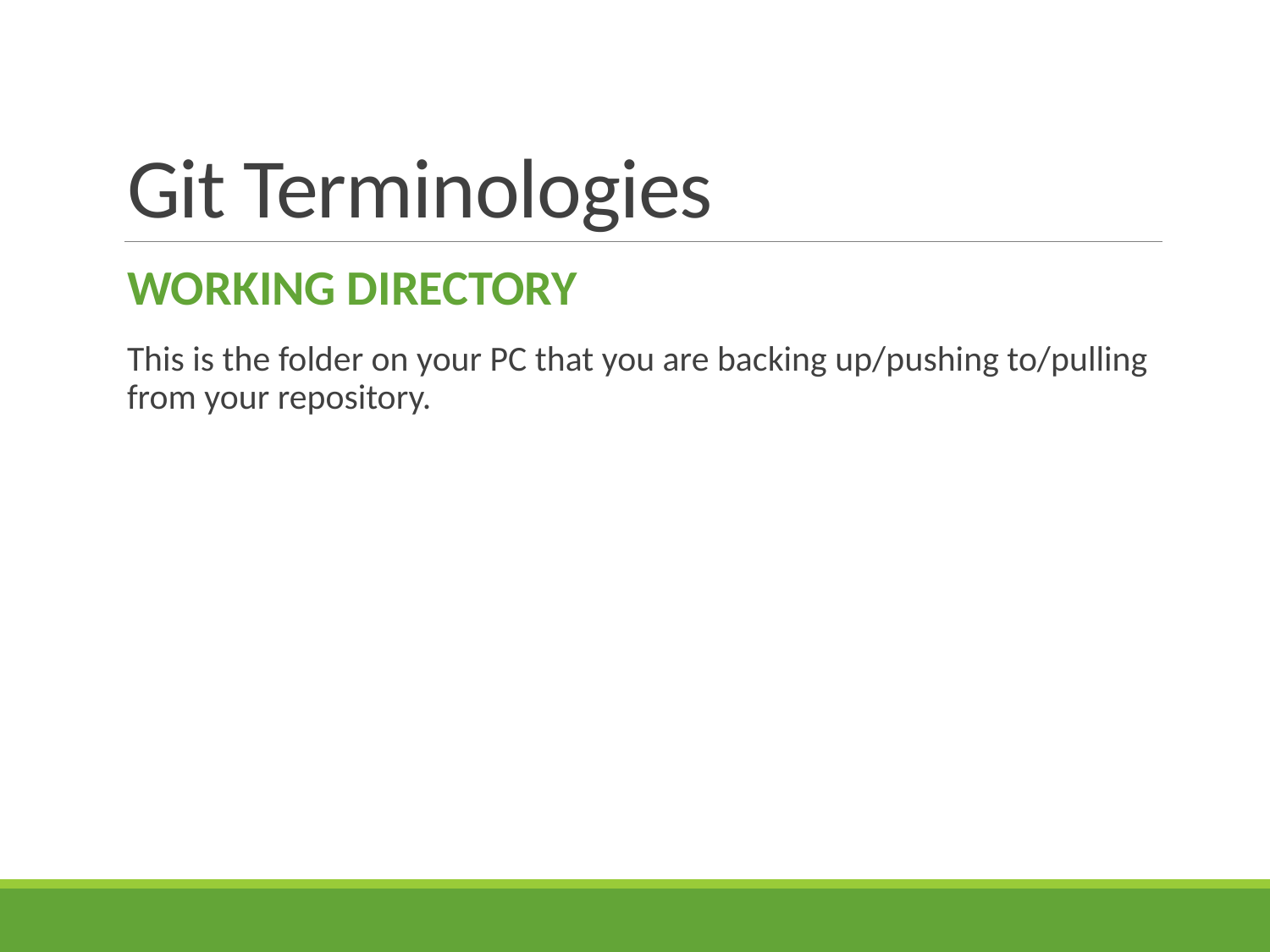

# Git Terminologies
WORKING DIRECTORY
This is the folder on your PC that you are backing up/pushing to/pulling from your repository.